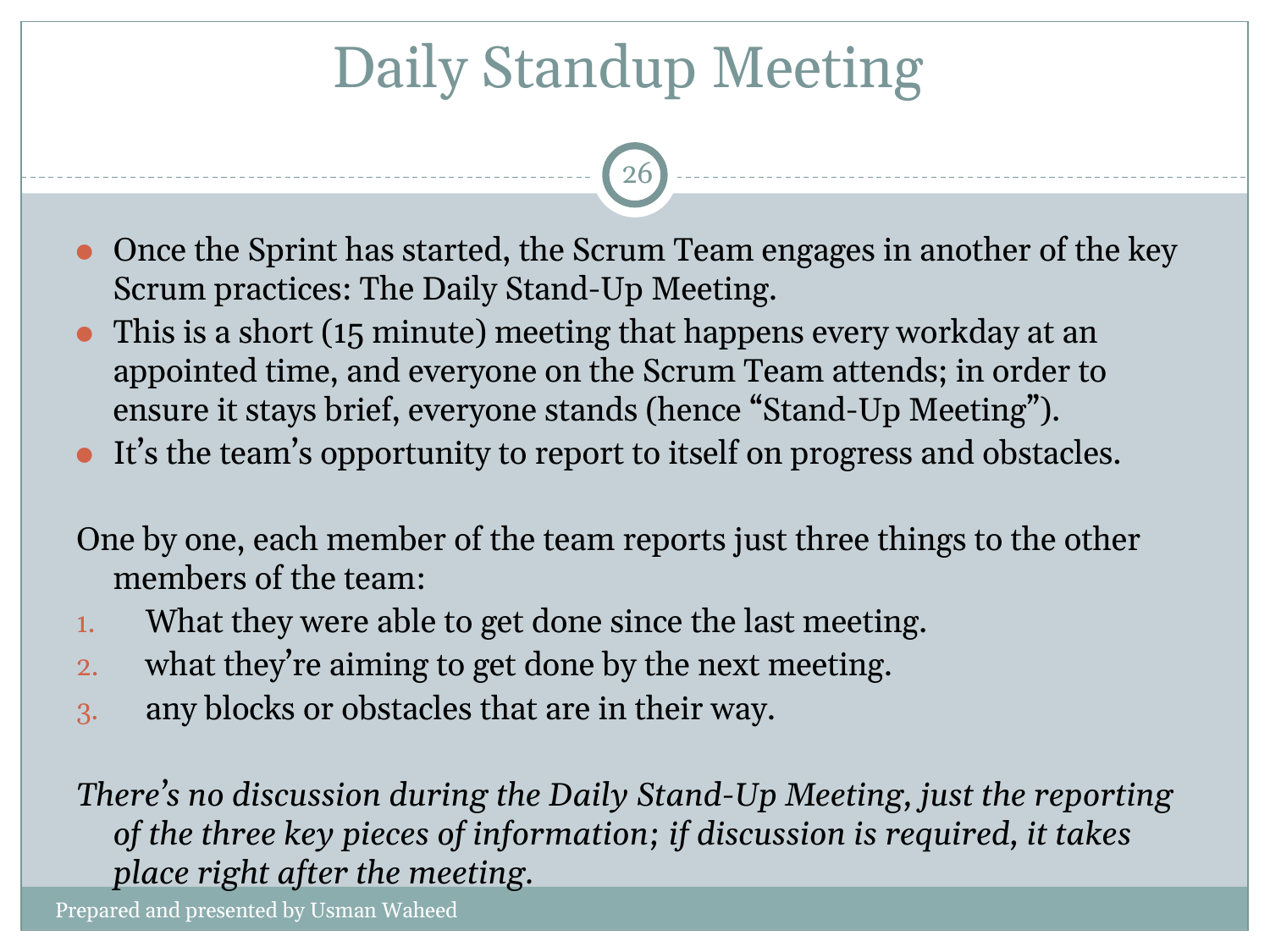

# Daily Standup Meeting
26
Once the Sprint has started, the Scrum Team engages in another of the key Scrum practices: The Daily Stand-Up Meeting.
This is a short (15 minute) meeting that happens every workday at an appointed time, and everyone on the Scrum Team attends; in order to ensure it stays brief, everyone stands (hence “Stand-Up Meeting”).
It’s the team’s opportunity to report to itself on progress and obstacles.

One by one, each member of the team reports just three things to the other members of the team:
What they were able to get done since the last meeting.
what they’re aiming to get done by the next meeting.
any blocks or obstacles that are in their way.

There’s no discussion during the Daily Stand-Up Meeting, just the reporting of the three key pieces of information; if discussion is required, it takes place right after the meeting.
Prepared and presented by Usman Waheed